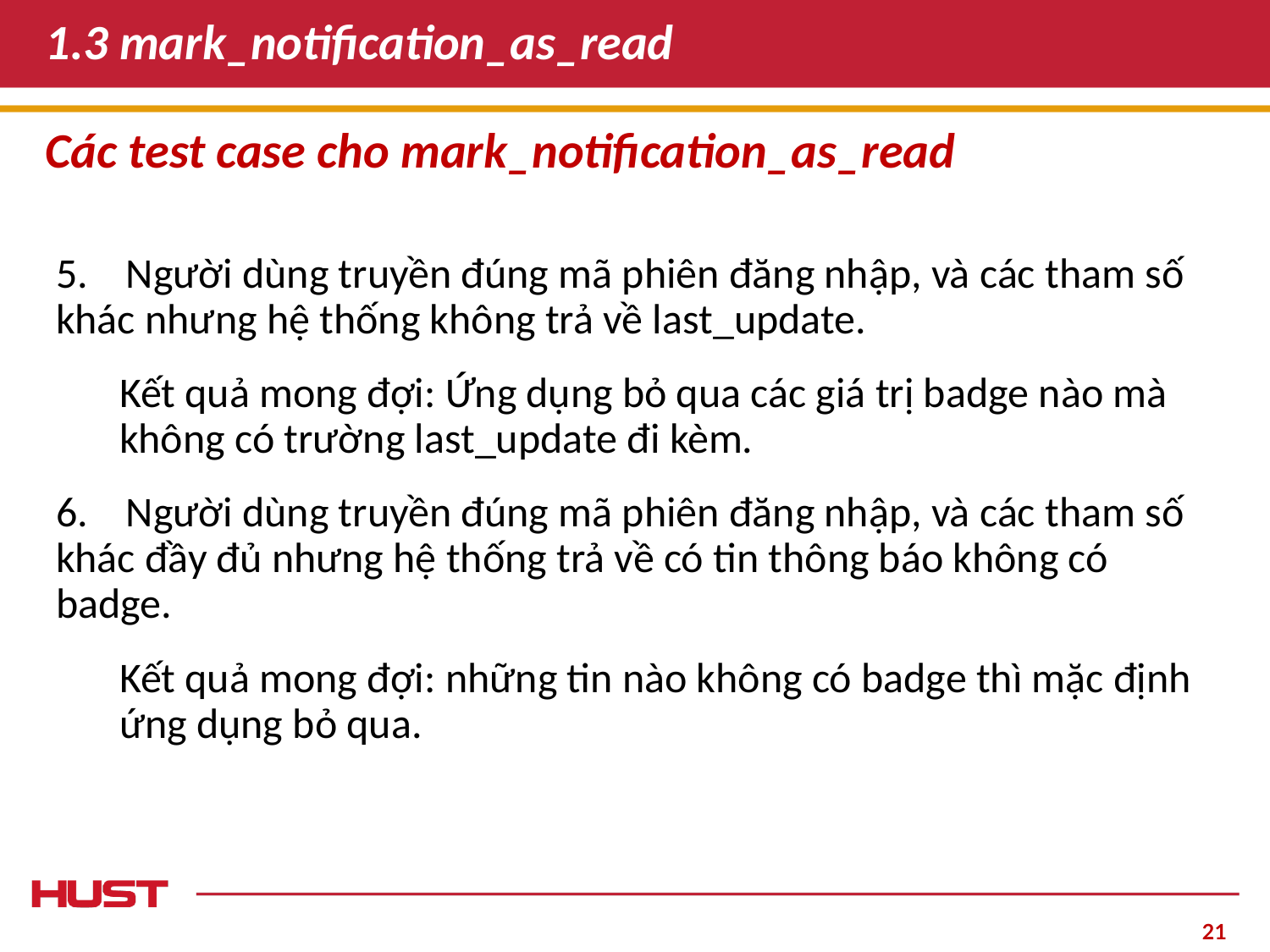

# 1.3 mark_notification_as_read
Các test case cho mark_notification_as_read

5.    Người dùng truyền đúng mã phiên đăng nhập, và các tham số khác nhưng hệ thống không trả về last_update.
Kết quả mong đợi: Ứng dụng bỏ qua các giá trị badge nào mà không có trường last_update đi kèm.
6.    Người dùng truyền đúng mã phiên đăng nhập, và các tham số khác đầy đủ nhưng hệ thống trả về có tin thông báo không có badge.
Kết quả mong đợi: những tin nào không có badge thì mặc định ứng dụng bỏ qua.

21